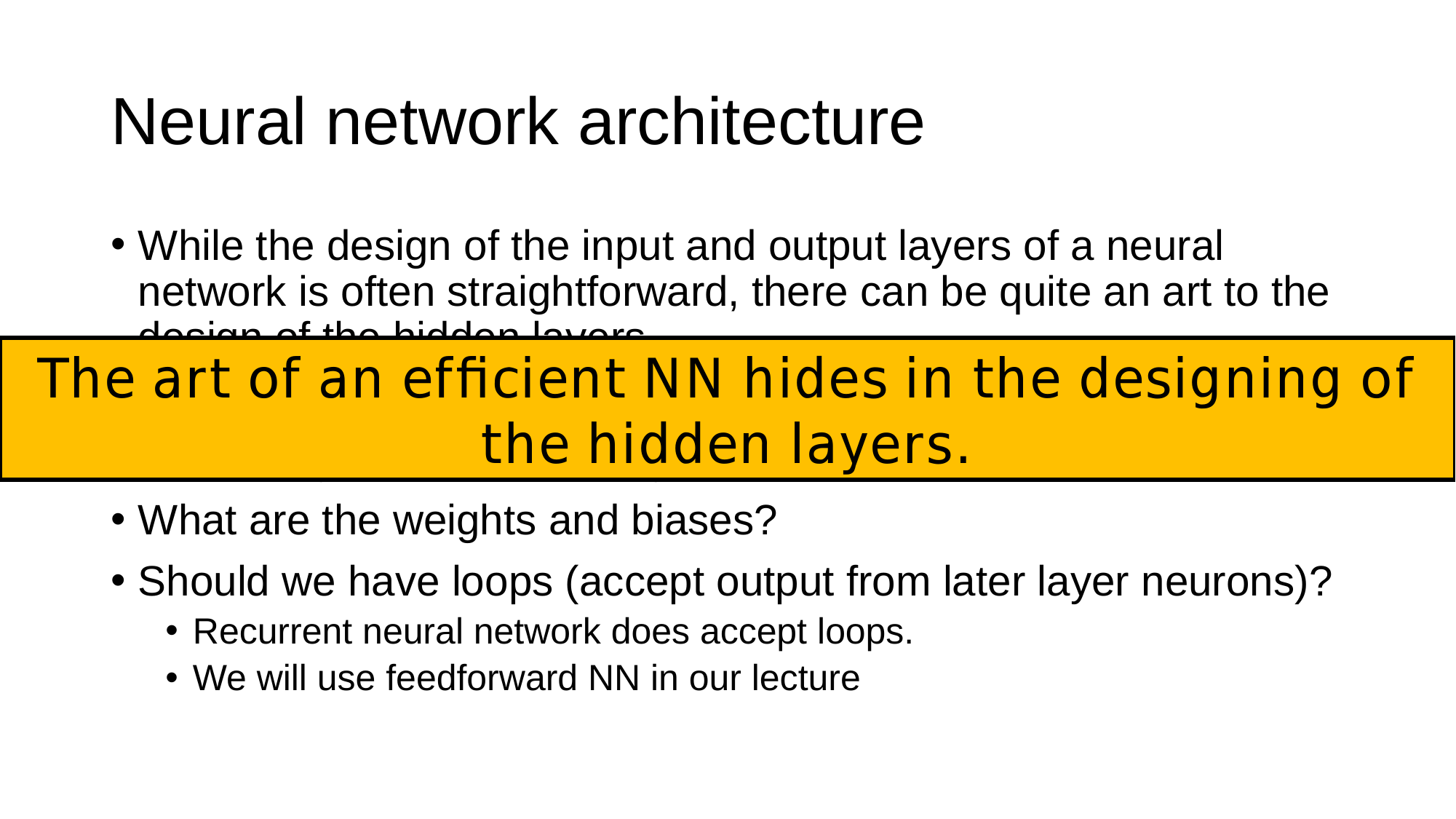

# Neural network architecture
While the design of the input and output layers of a neural network is often straightforward, there can be quite an art to the design of the hidden layers.
How many layers?
How many neurons each layer?
What are the weights and biases?
Should we have loops (accept output from later layer neurons)?
Recurrent neural network does accept loops.
We will use feedforward NN in our lecture
The art of an efficient NN hides in the designing of the hidden layers.